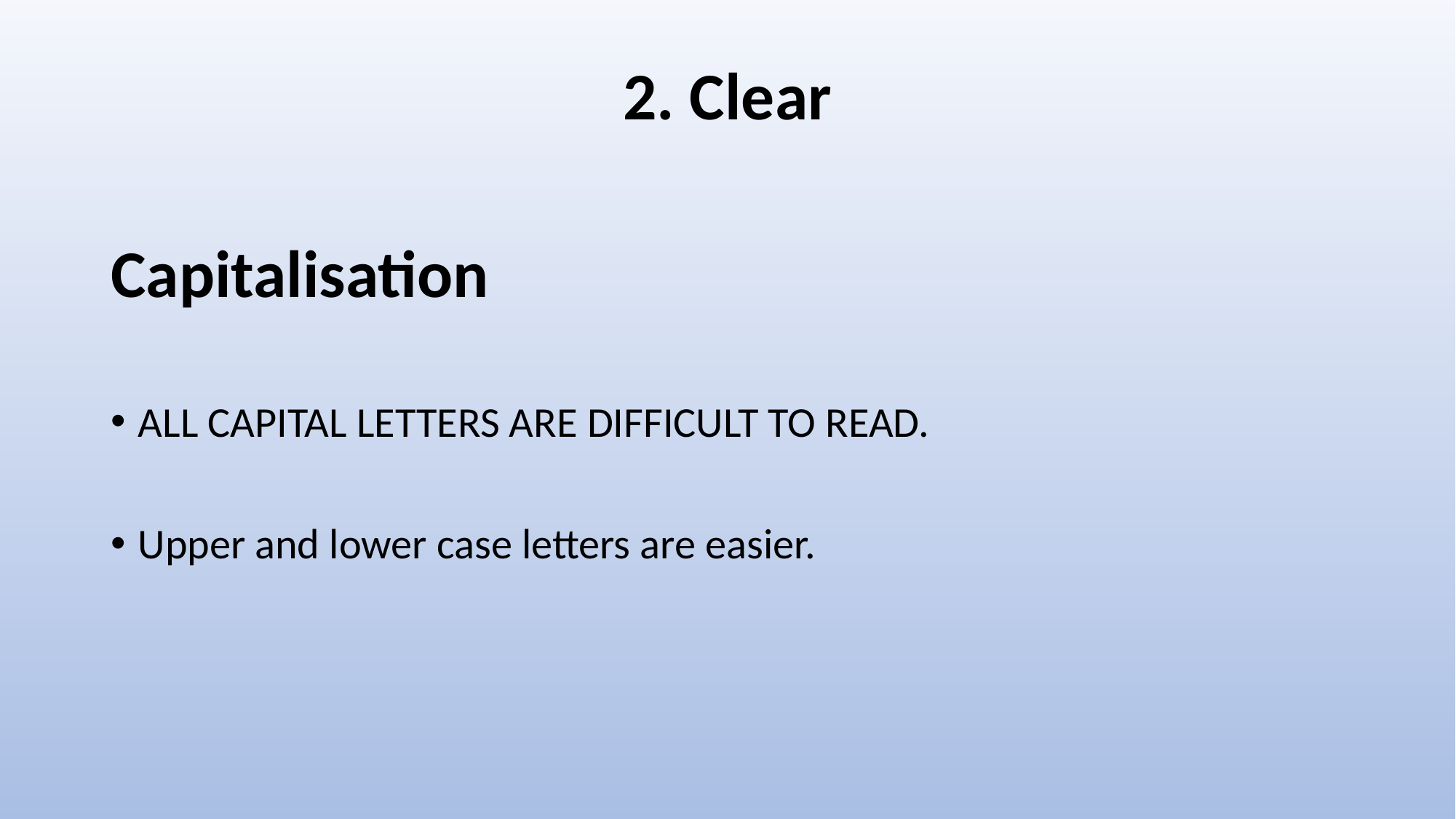

2. Clear
# Capitalisation
ALL CAPITAL LETTERS ARE DIFFICULT TO READ.

Upper and lower case letters are easier.